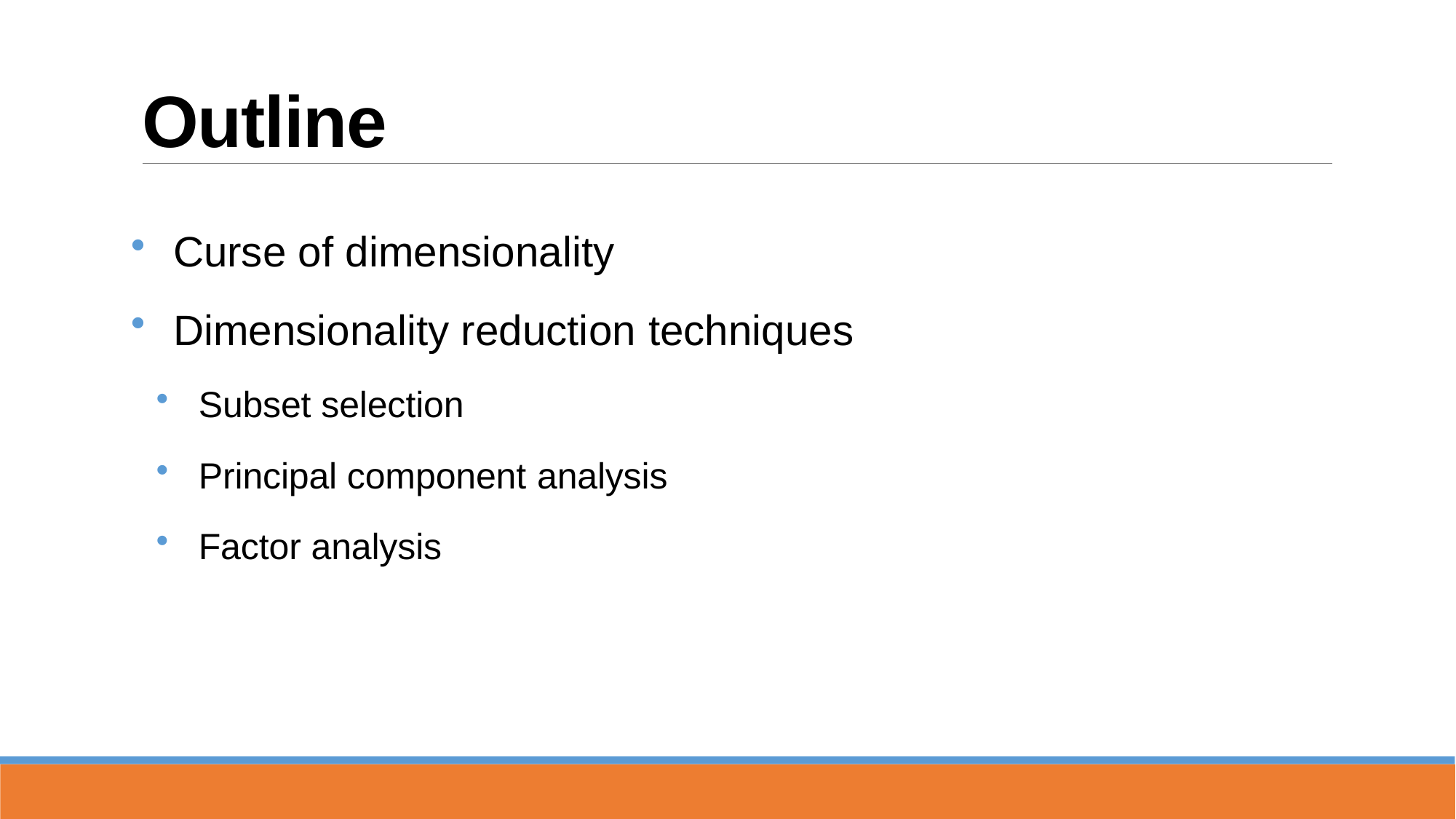

# Outline
Curse of dimensionality
Dimensionality reduction techniques
Subset selection
Principal component analysis
Factor analysis